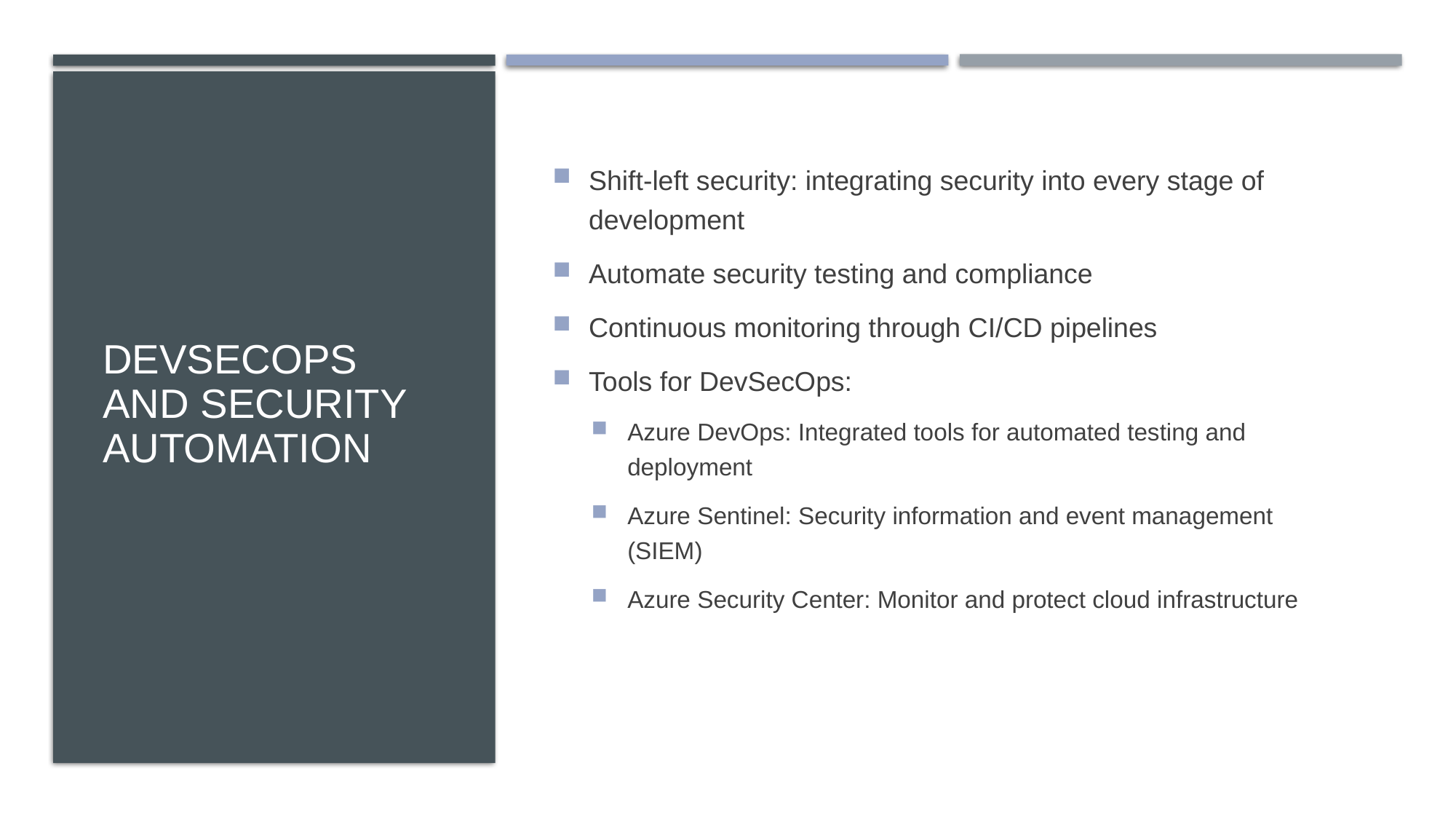

# DevSecOps and Security Automation
Shift-left security: integrating security into every stage of development
Automate security testing and compliance
Continuous monitoring through CI/CD pipelines
Tools for DevSecOps:
Azure DevOps: Integrated tools for automated testing and deployment
Azure Sentinel: Security information and event management (SIEM)
Azure Security Center: Monitor and protect cloud infrastructure